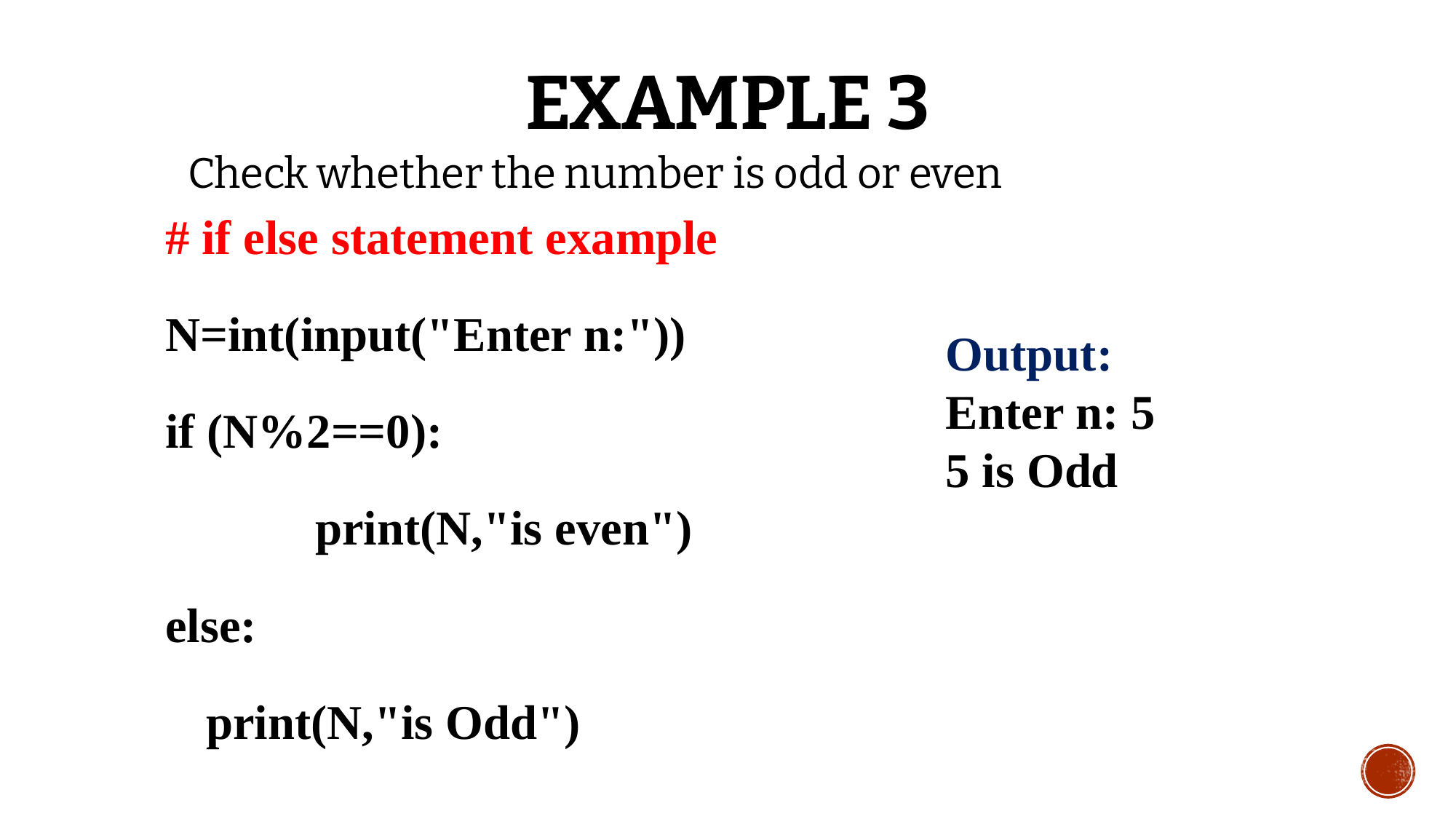

# Example 3
Check whether the number is odd or even
# if else statement example
N=int(input("Enter n:"))
if (N%2==0):
		print(N,"is even")
else:
	print(N,"is Odd")
Output:
Enter n: 5
5 is Odd